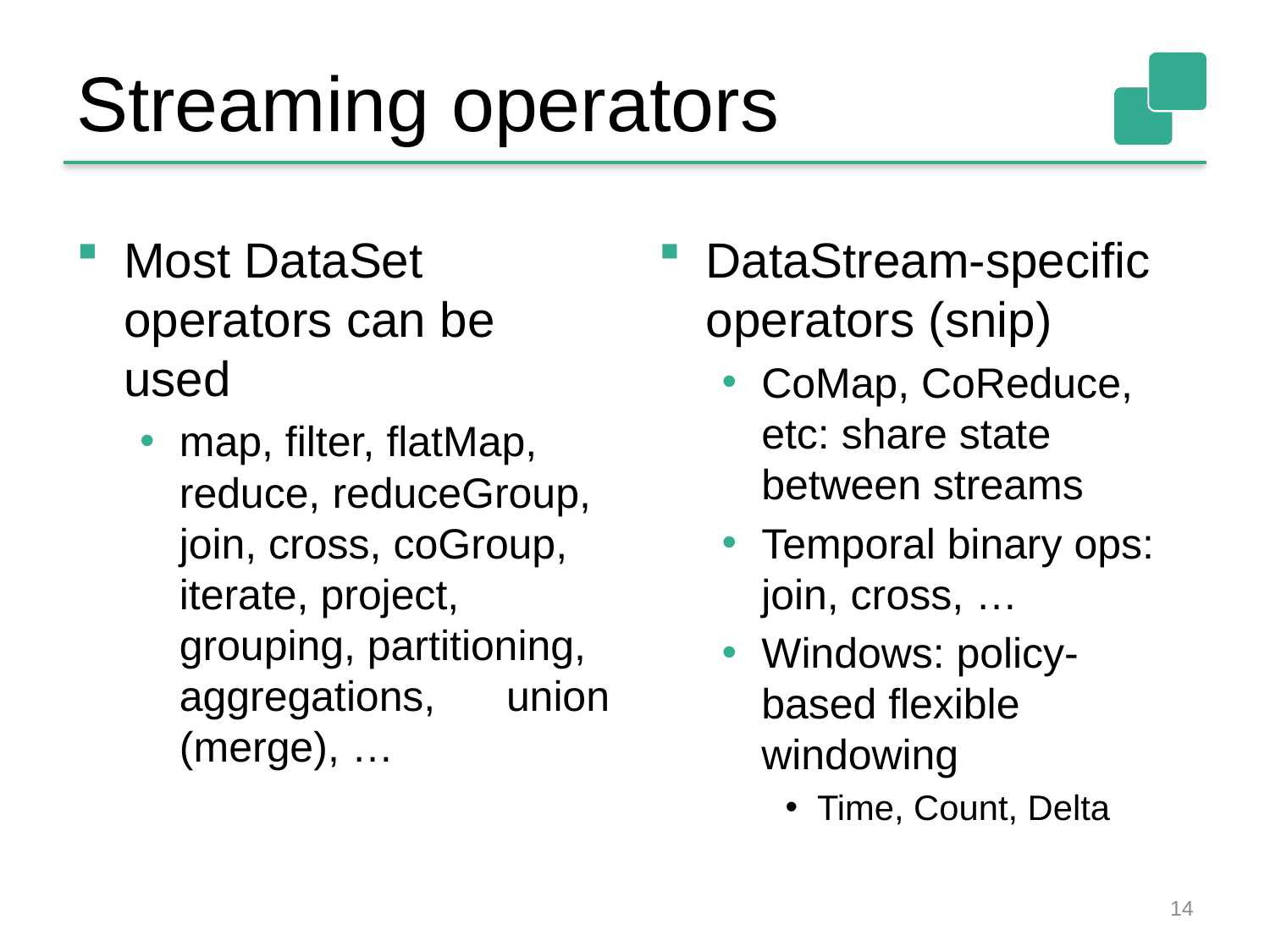

# Streaming operators
Most DataSet operators can be used
map, filter, flatMap, reduce, reduceGroup, join, cross, coGroup, iterate, project, grouping, partitioning, aggregations,      union (merge), …
DataStream-specific operators (snip)
CoMap, CoReduce, etc: share state between streams
Temporal binary ops: join, cross, …
Windows: policy-based flexible windowing
Time, Count, Delta

14